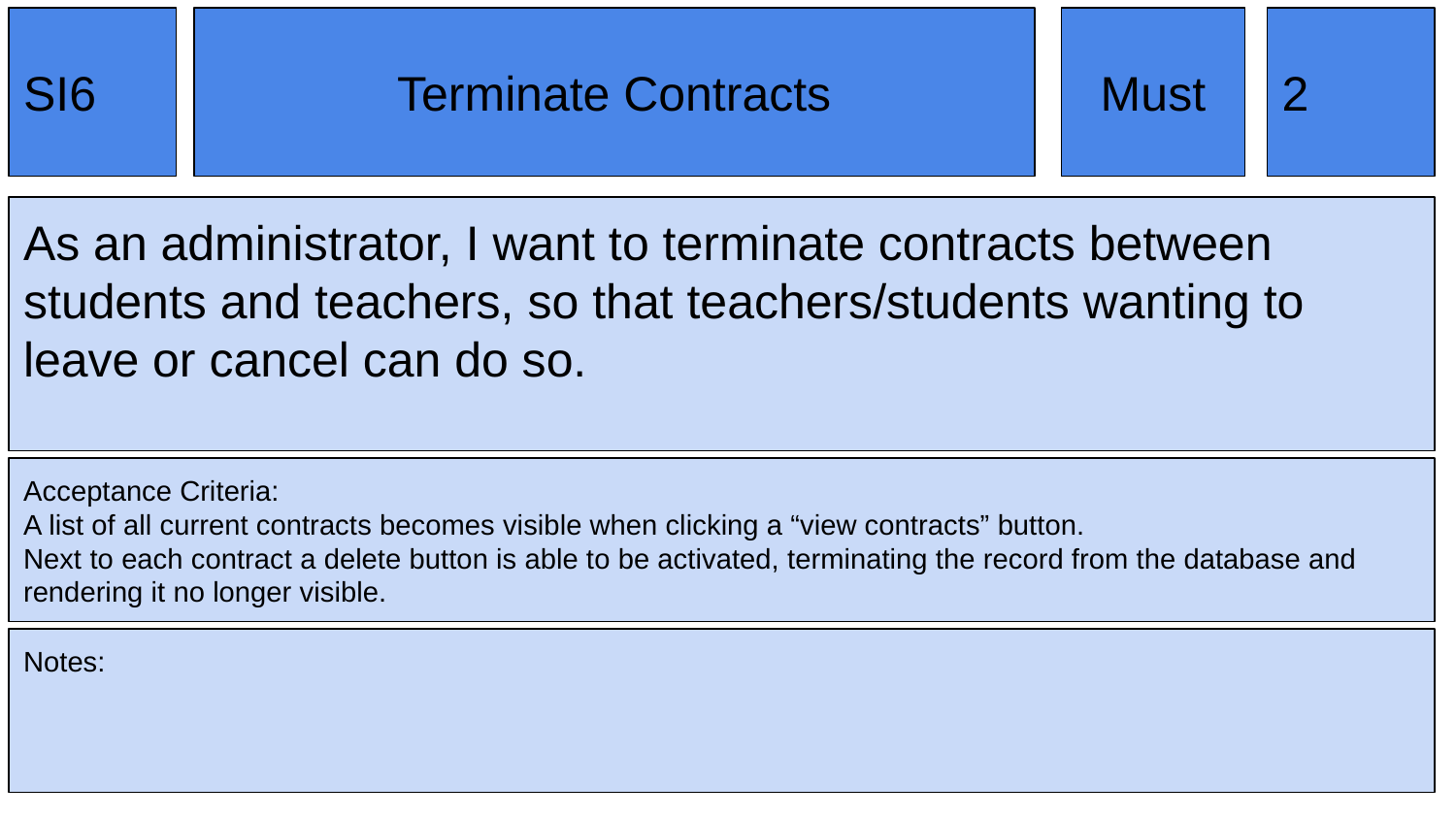

SI6
Terminate Contracts
Must
2
As an administrator, I want to terminate contracts between students and teachers, so that teachers/students wanting to leave or cancel can do so.
Acceptance Criteria:
A list of all current contracts becomes visible when clicking a “view contracts” button.
Next to each contract a delete button is able to be activated, terminating the record from the database and rendering it no longer visible.

Notes: